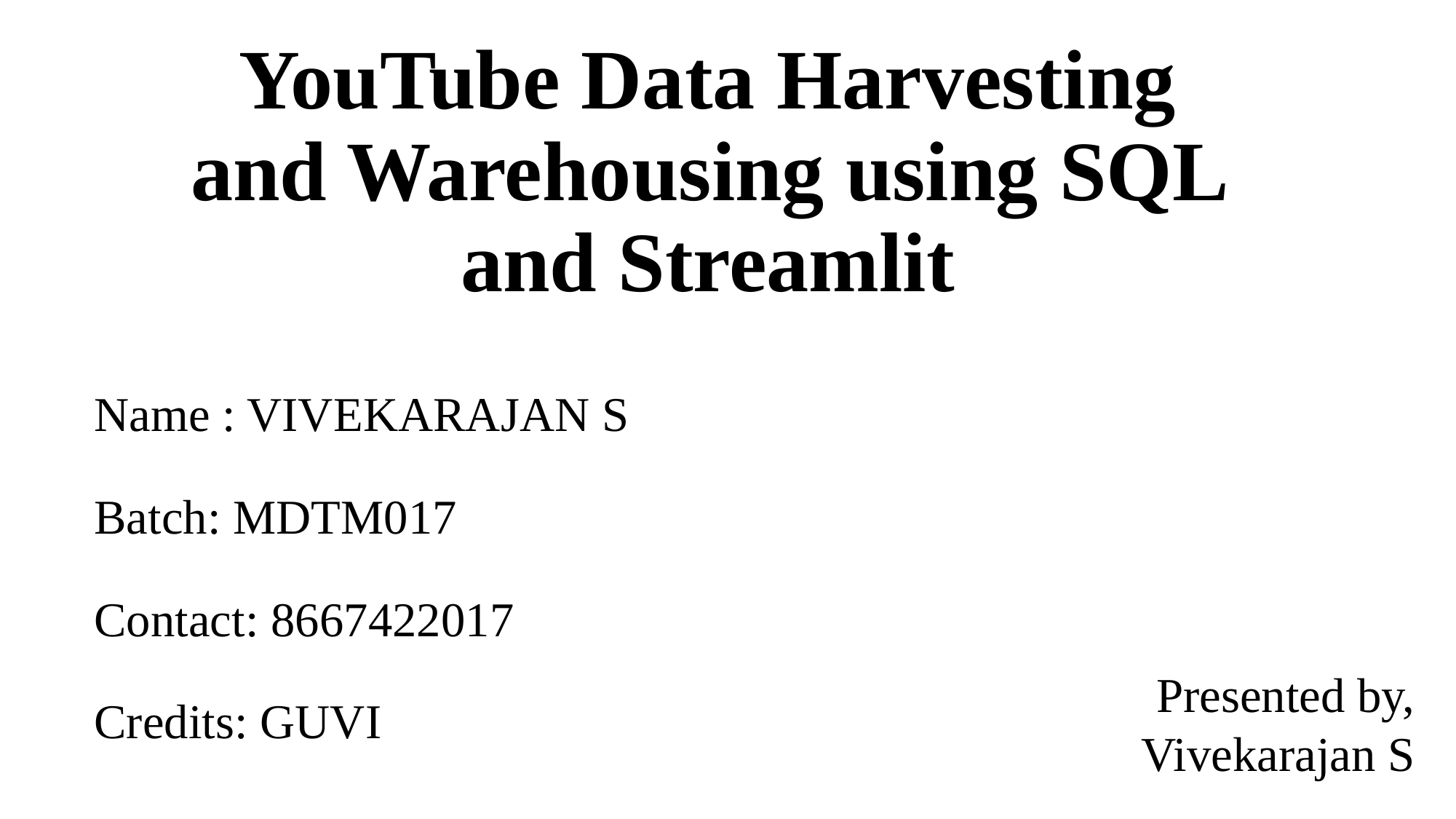

# YouTube Data Harvesting and Warehousing using SQL and Streamlit
Name : VIVEKARAJAN S
Batch: MDTM017
Contact: 8667422017
Credits: GUVI

Presented by,
Vivekarajan S